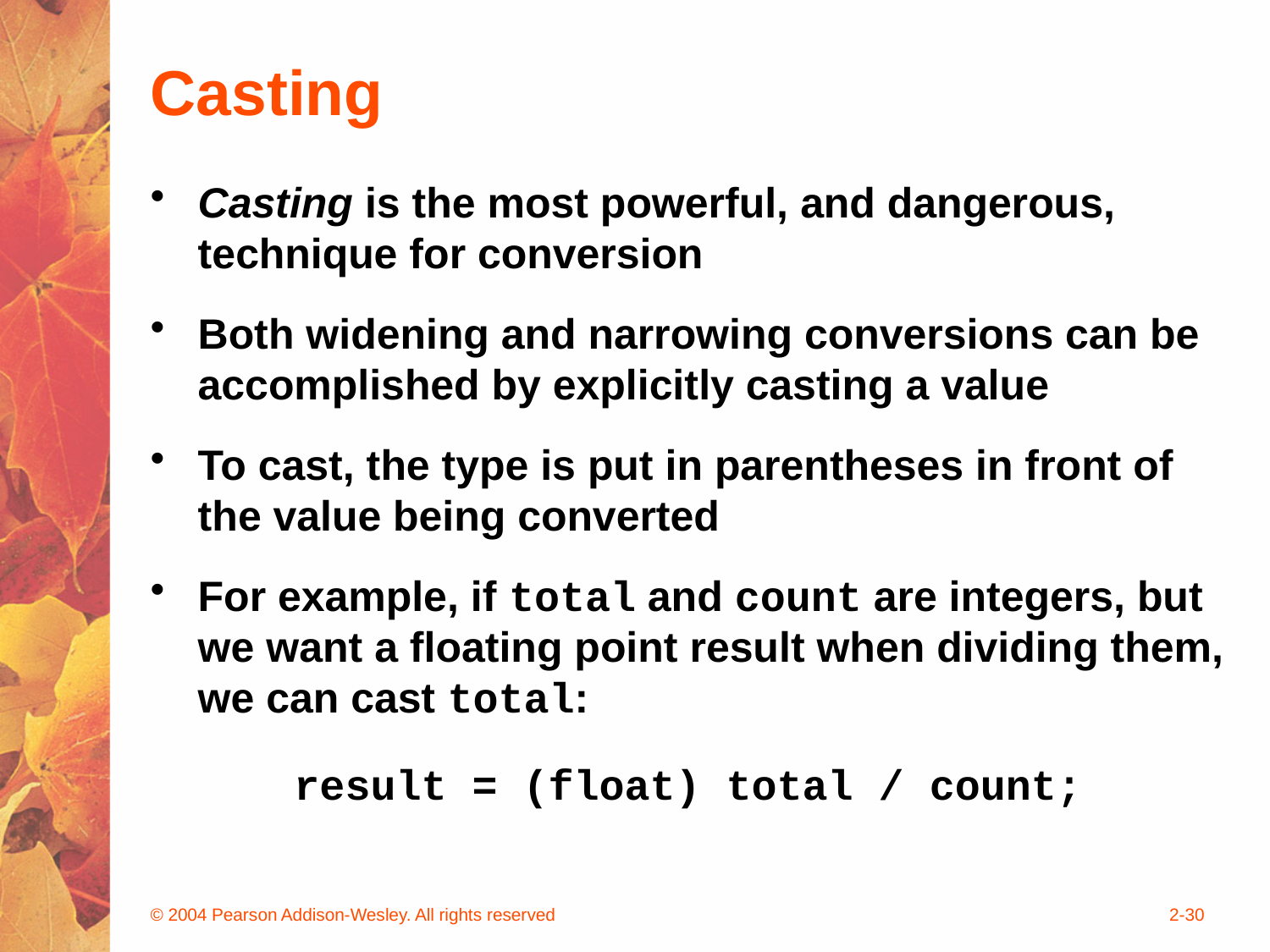

# Casting
Casting is the most powerful, and dangerous, technique for conversion
Both widening and narrowing conversions can be accomplished by explicitly casting a value
To cast, the type is put in parentheses in front of the value being converted
For example, if total and count are integers, but we want a floating point result when dividing them, we can cast total:
result = (float) total / count;
© 2004 Pearson Addison-Wesley. All rights reserved
2-30